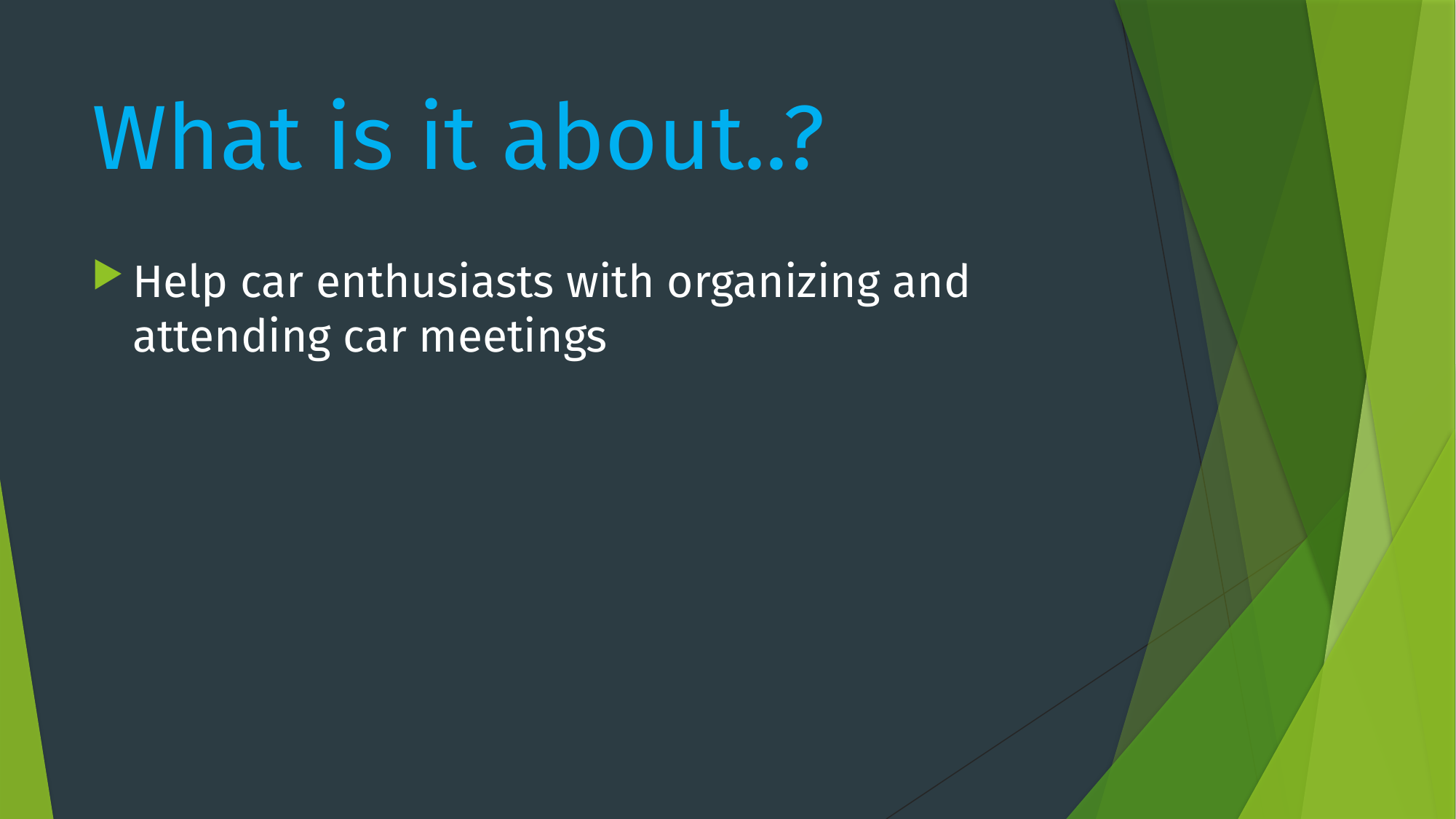

# What is it about..?
Help car enthusiasts with organizing and attending car meetings